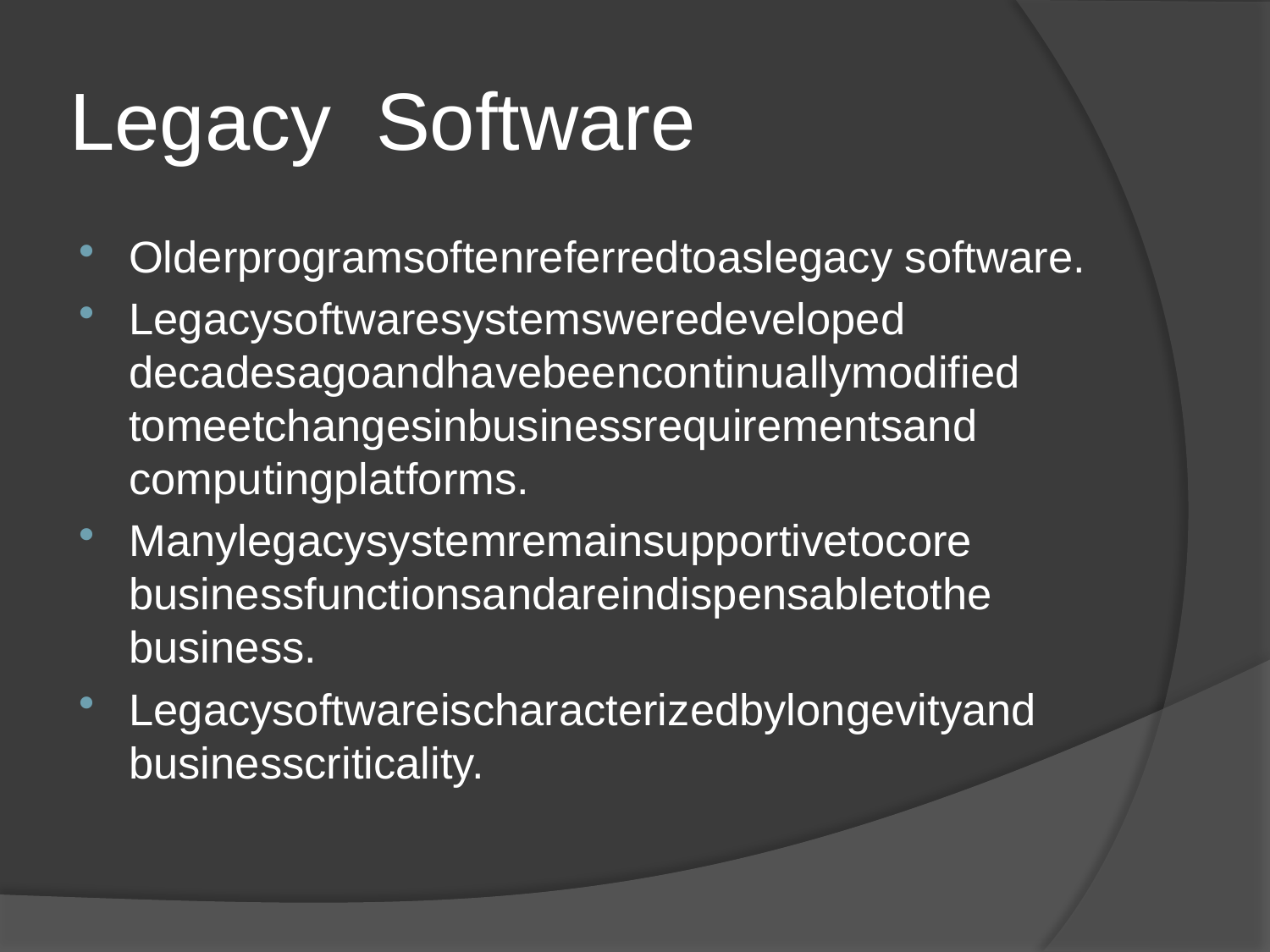

# Legacy  Software
Olderprogramsoftenreferredtoaslegacy software.
Legacysoftwaresystemsweredeveloped decadesagoandhavebeencontinuallymodified tomeetchangesinbusinessrequirementsand computingplatforms.
Manylegacysystemremainsupportivetocore businessfunctionsandareindispensabletothe business.
Legacysoftwareischaracterizedbylongevityand businesscriticality.